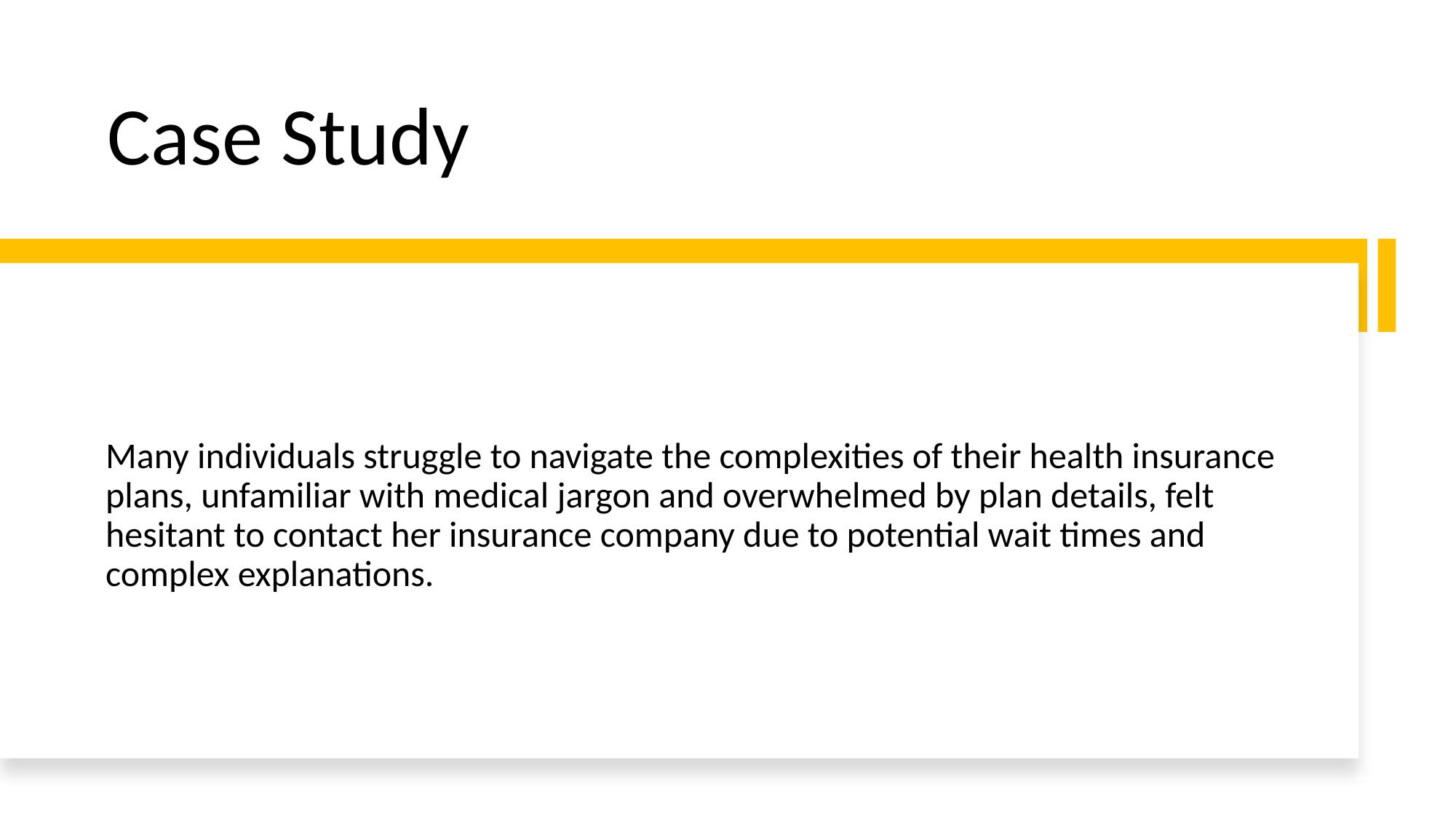

# Case Study

Many individuals struggle to navigate the complexities of their health insurance plans, unfamiliar with medical jargon and overwhelmed by plan details, felt hesitant to contact her insurance company due to potential wait times and complex explanations.